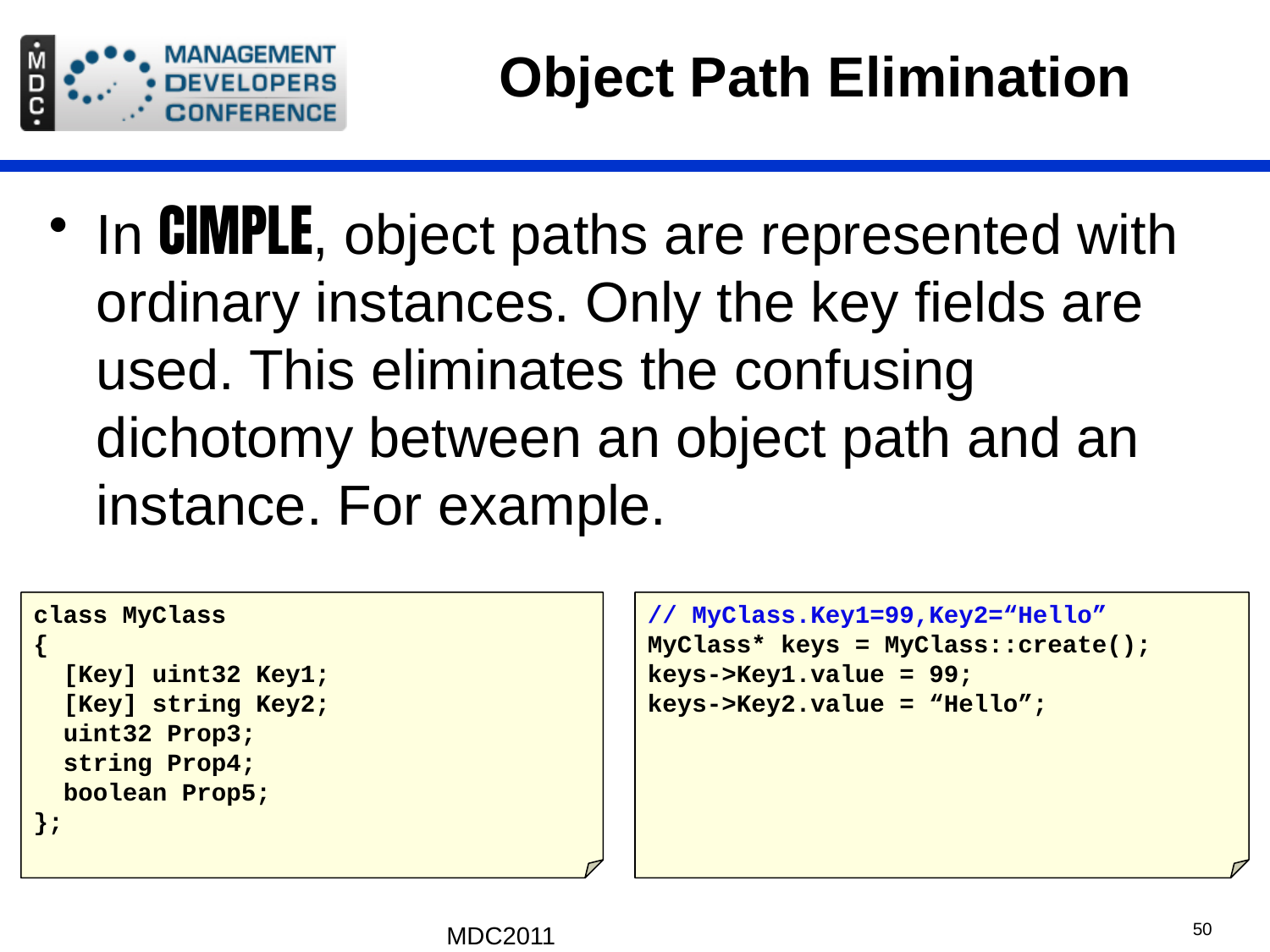

# Object Path Elimination
In CIMPLE, object paths are represented with ordinary instances. Only the key fields are used. This eliminates the confusing dichotomy between an object path and an instance. For example.
class MyClass
{
  [Key] uint32 Key1;
  [Key] string Key2;
  uint32 Prop3;
  string Prop4;
  boolean Prop5;
};
// MyClass.Key1=99,Key2=“Hello”
MyClass* keys = MyClass::create();
keys->Key1.value = 99;
keys->Key2.value = “Hello”;
MDC2011
50